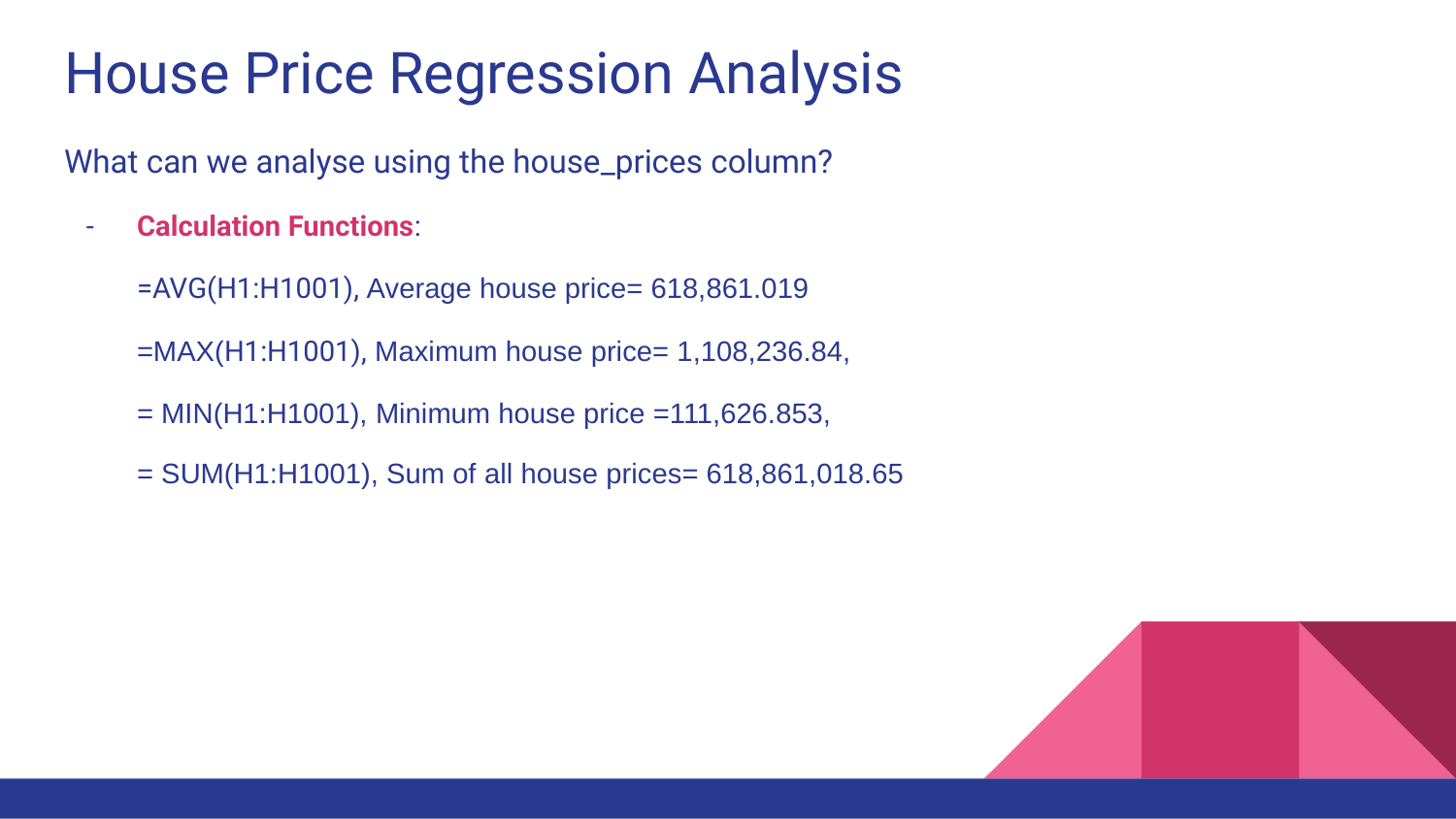

# House Price Regression Analysis
What can we analyse using the house_prices column?
Calculation Functions:
=AVG(H1:H1001), Average house price= 618,861.019
=MAX(H1:H1001), Maximum house price= 1,108,236.84,
= MIN(H1:H1001), Minimum house price =111,626.853,
= SUM(H1:H1001), Sum of all house prices= 618,861,018.65